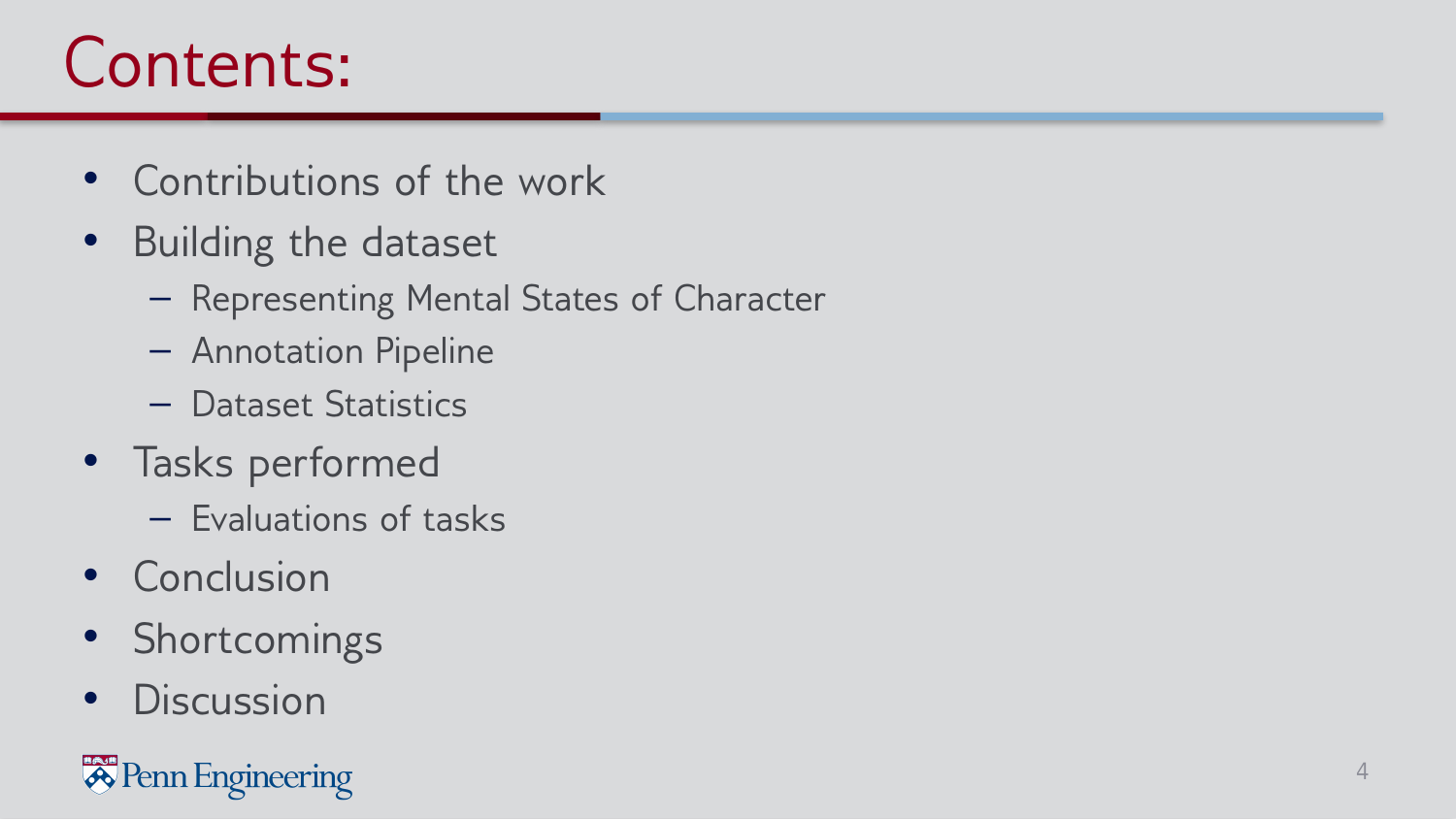

# Contents:
Contributions of the work
Building the dataset
Representing Mental States of Character
Annotation Pipeline
Dataset Statistics
Tasks performed
Evaluations of tasks
Conclusion
Shortcomings
Discussion

4